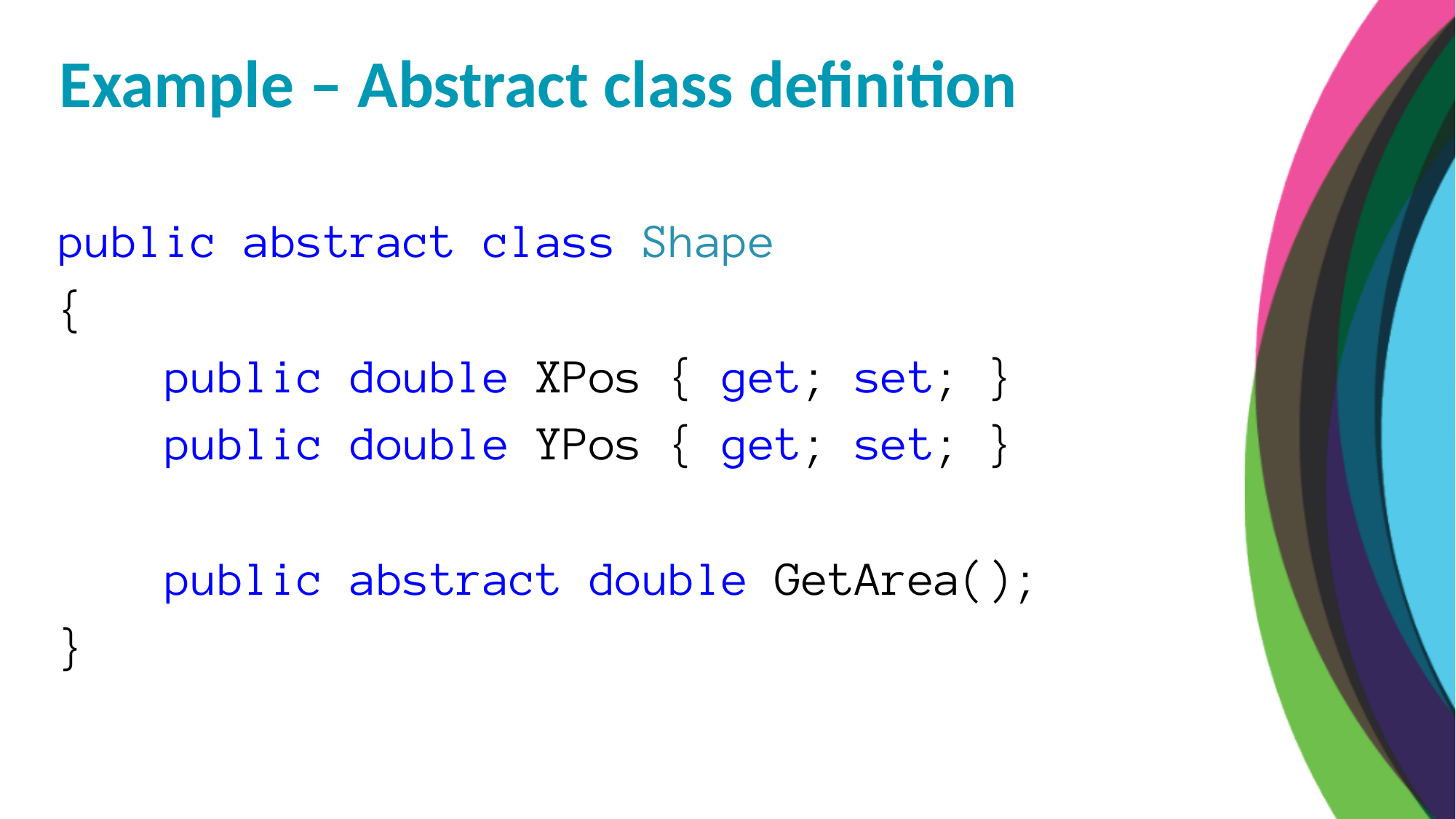

Example – Abstract class definition
public abstract class Shape
{
    public double XPos { get; set; }
    public double YPos { get; set; }

    public abstract double GetArea();
}